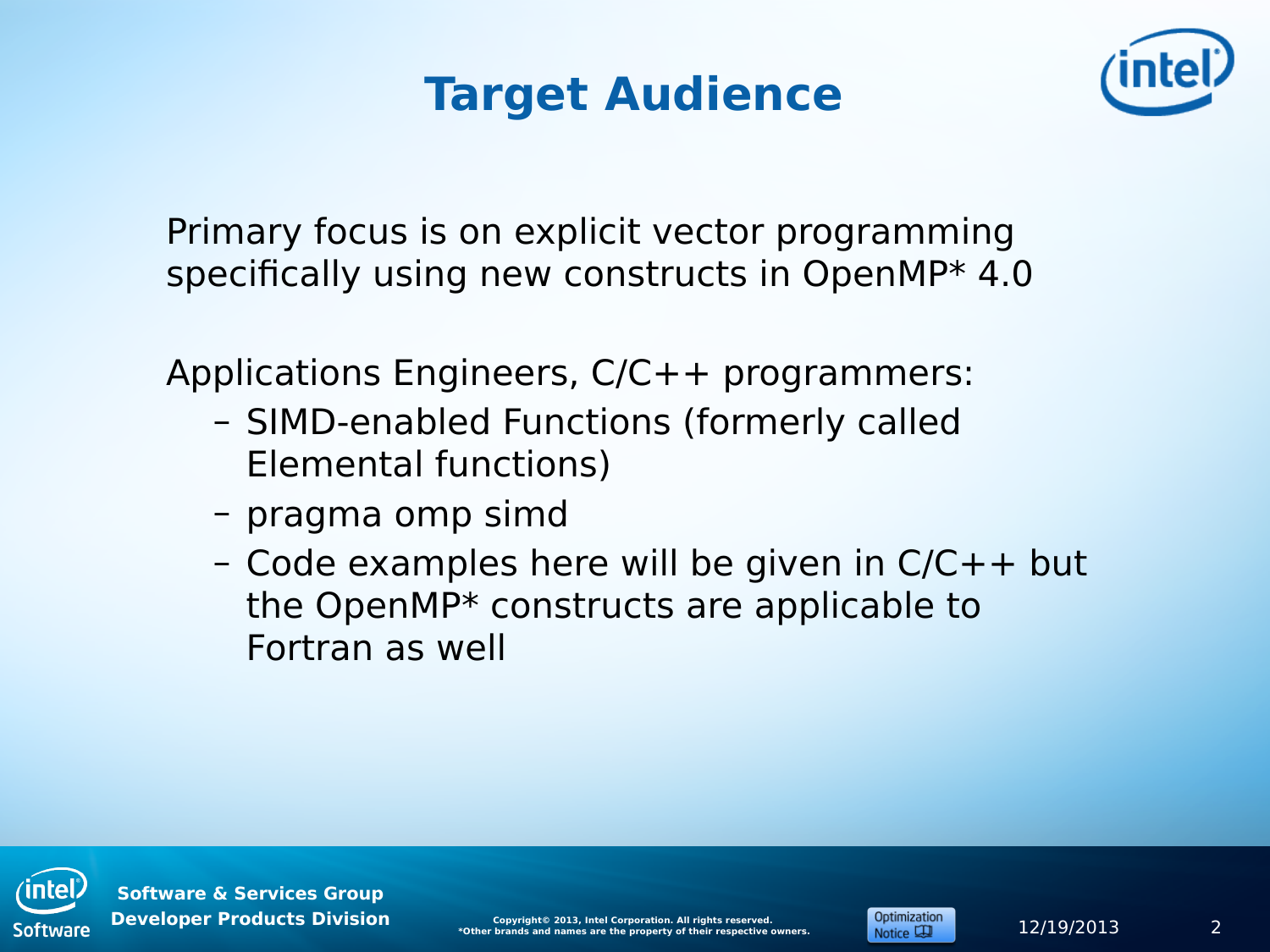

# Target Audience
Primary focus is on explicit vector programming specifically using new constructs in OpenMP* 4.0

Applications Engineers, C/C++ programmers:
SIMD-enabled Functions (formerly called Elemental functions)
pragma omp simd
Code examples here will be given in C/C++ but the OpenMP* constructs are applicable to Fortran as well

12/19/2013
2